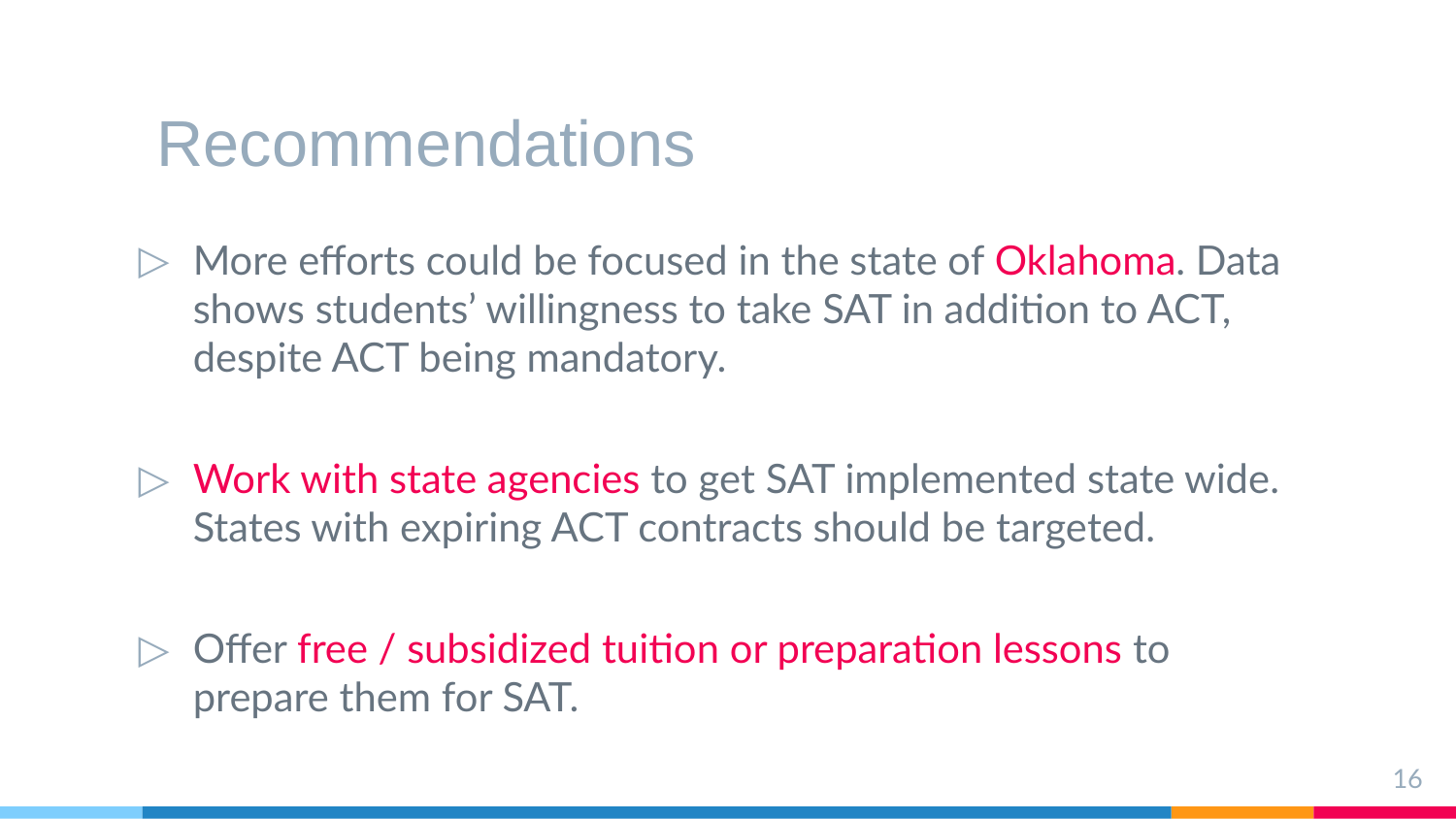

# Recommendations
More efforts could be focused in the state of Oklahoma. Data shows students’ willingness to take SAT in addition to ACT, despite ACT being mandatory.

Work with state agencies to get SAT implemented state wide. States with expiring ACT contracts should be targeted.

Offer free / subsidized tuition or preparation lessons to prepare them for SAT.

16